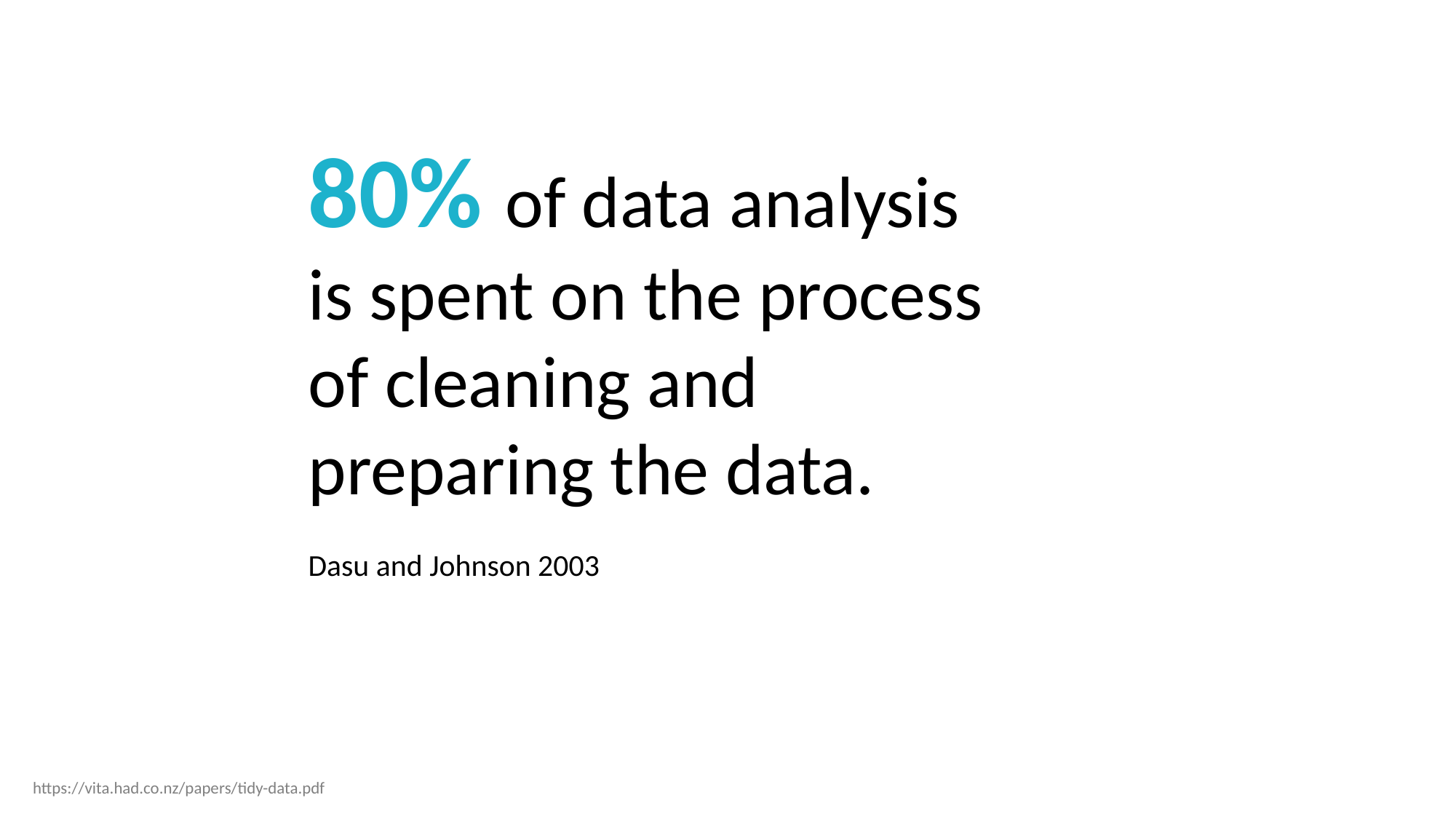

80% of data analysis is spent on the process of cleaning and preparing the data.

Dasu and Johnson 2003
https://vita.had.co.nz/papers/tidy-data.pdf